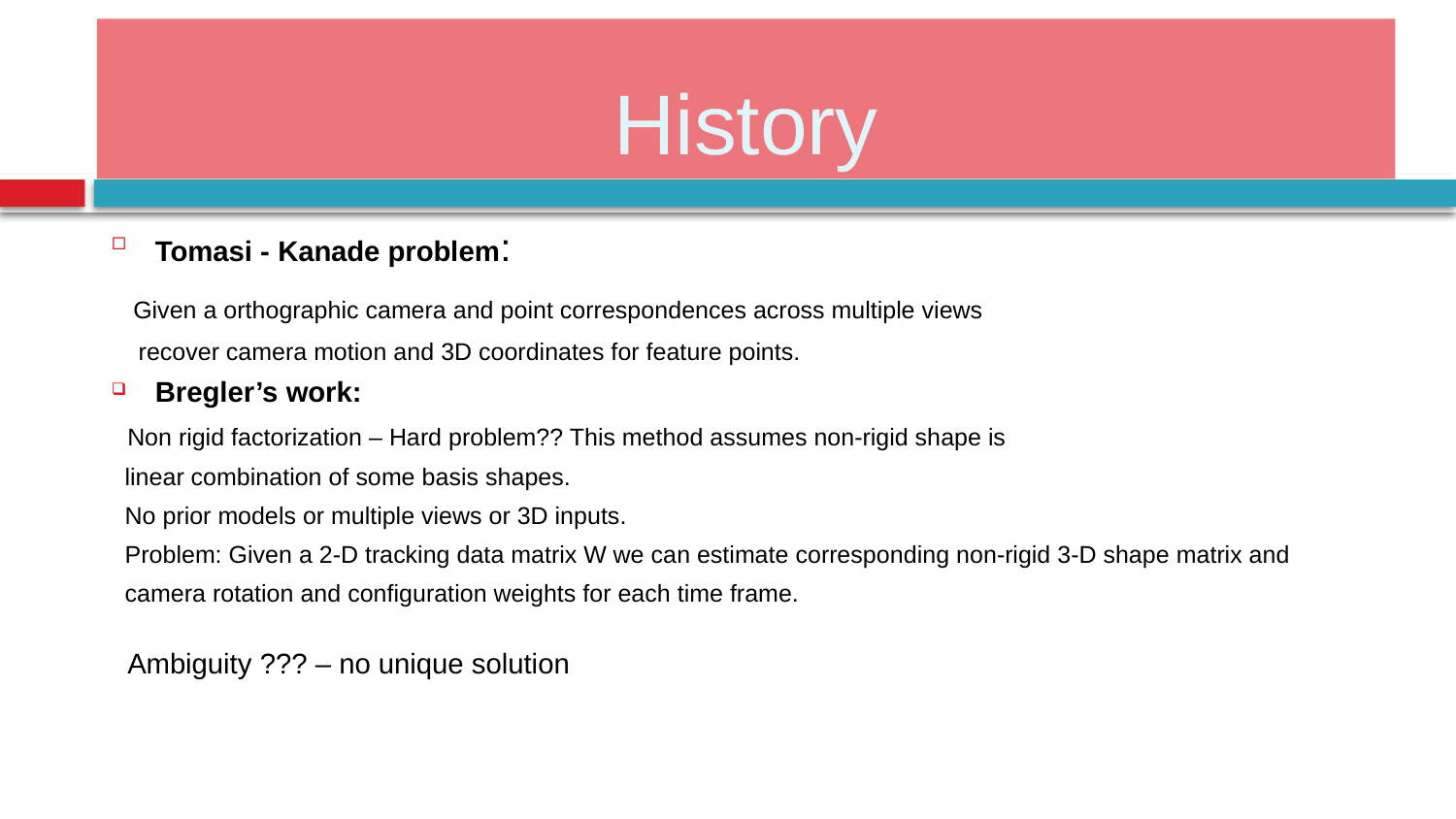

# History
Tomasi - Kanade problem:
  Given a orthographic camera and point correspondences across multiple views
    recover camera motion and 3D coordinates for feature points.
Bregler’s work:
  Non rigid factorization – Hard problem?? This method assumes non-rigid shape is
  linear combination of some basis shapes.
  No prior models or multiple views or 3D inputs.
  Problem: Given a 2-D tracking data matrix W we can estimate corresponding non-rigid 3-D shape matrix and
  camera rotation and configuration weights for each time frame.
  Ambiguity ??? – no unique solution